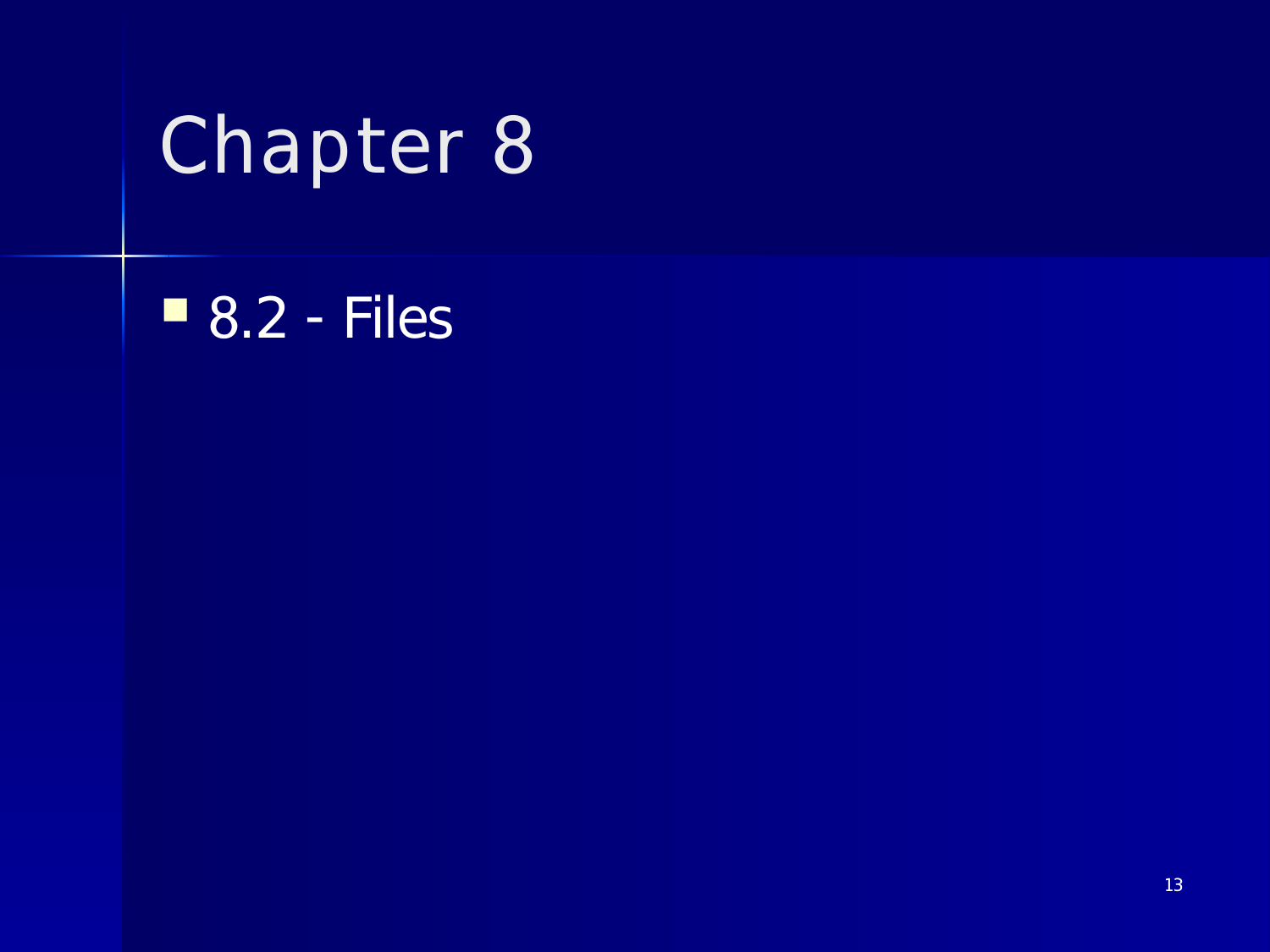

# Chapter 8
8.2 - Files
13